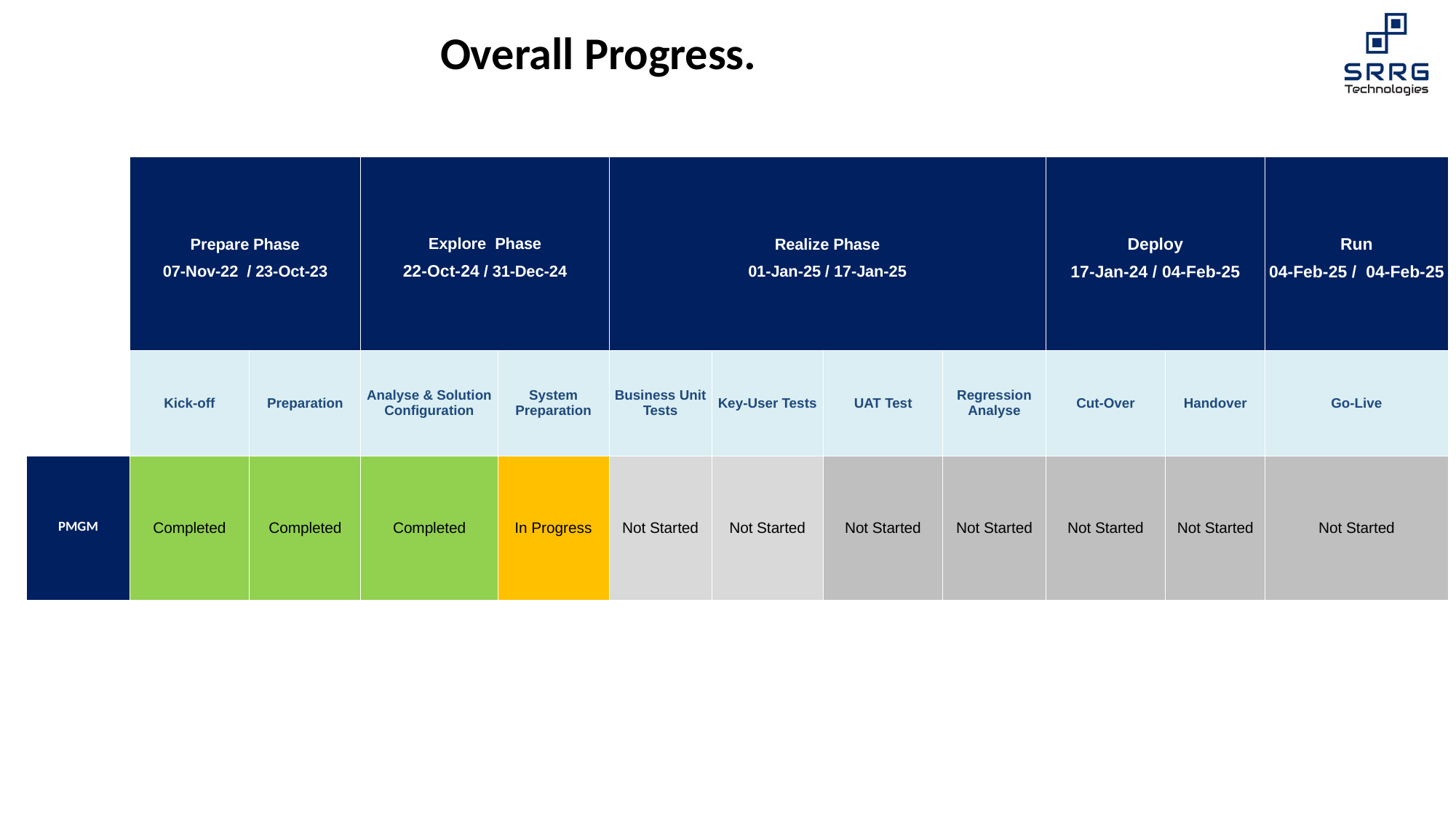

# Overall Progress.
|  | Prepare Phase 07-Nov-22  / 23-Oct-23 |  | Explore Phase 22-Oct-24 / 31-Dec-24 |  | Realize Phase 01-Jan-25 / 17-Jan-25 |  |  |  | Deploy 17-Jan-24 / 04-Feb-25 |  | Run 04-Feb-25 /  04-Feb-25 |
| --- | --- | --- | --- | --- | --- | --- | --- | --- | --- | --- | --- |
|  | Kick-off | Preparation | Analyse & Solution Configuration | System Preparation | Business Unit Tests | Key-User Tests | UAT Test | Regression Analyse | Cut-Over | Handover | Go-Live |
| PMGM | Completed | Completed | Completed | In Progress | Not Started | Not Started | Not Started | Not Started | Not Started | Not Started | Not Started |